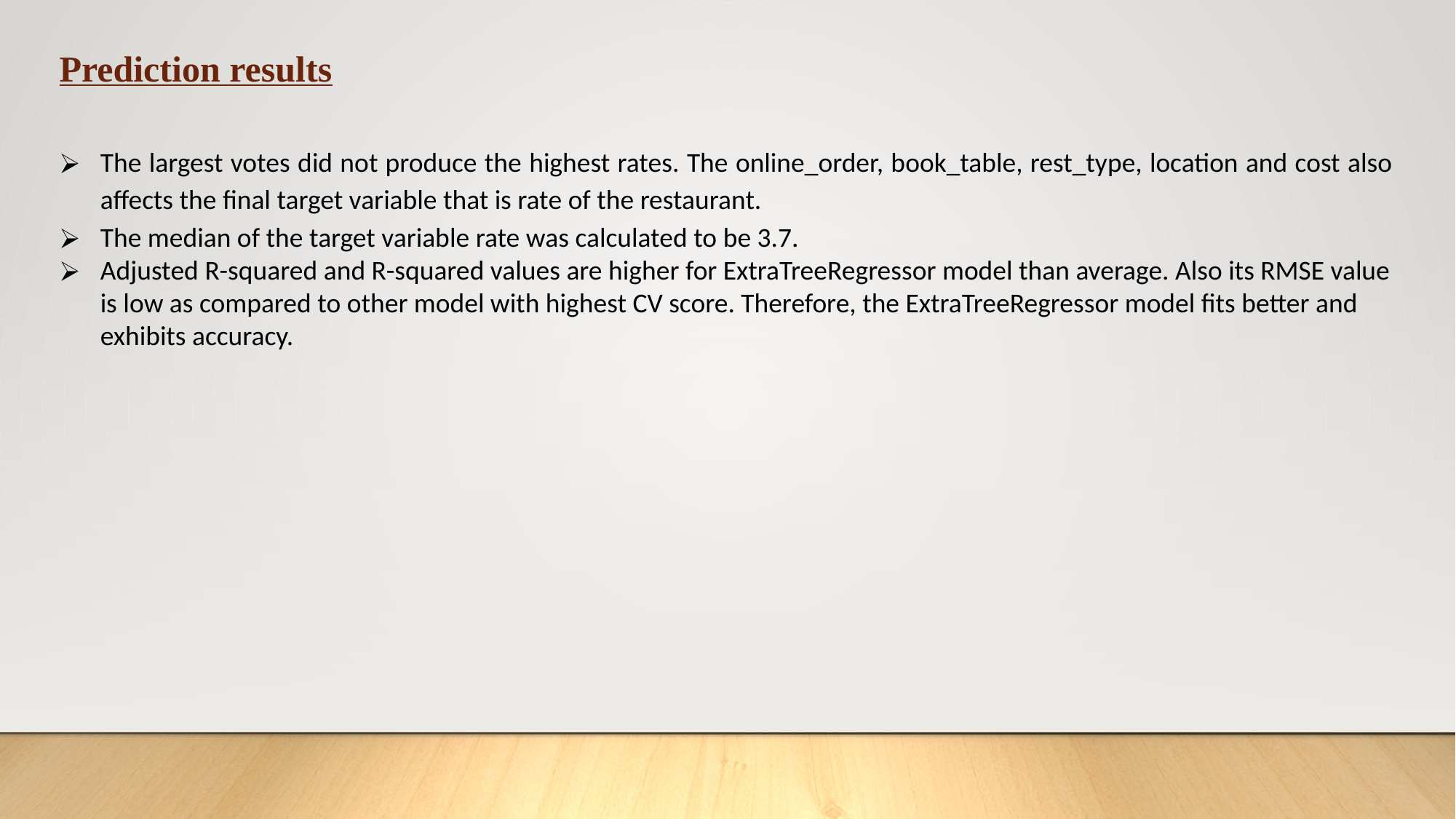

Prediction results
The largest votes did not produce the highest rates. The online_order, book_table, rest_type, location and cost also affects the final target variable that is rate of the restaurant.
The median of the target variable rate was calculated to be 3.7.
Adjusted R-squared and R-squared values are higher for ExtraTreeRegressor model than average. Also its RMSE value is low as compared to other model with highest CV score. Therefore, the ExtraTreeRegressor model fits better and exhibits accuracy.